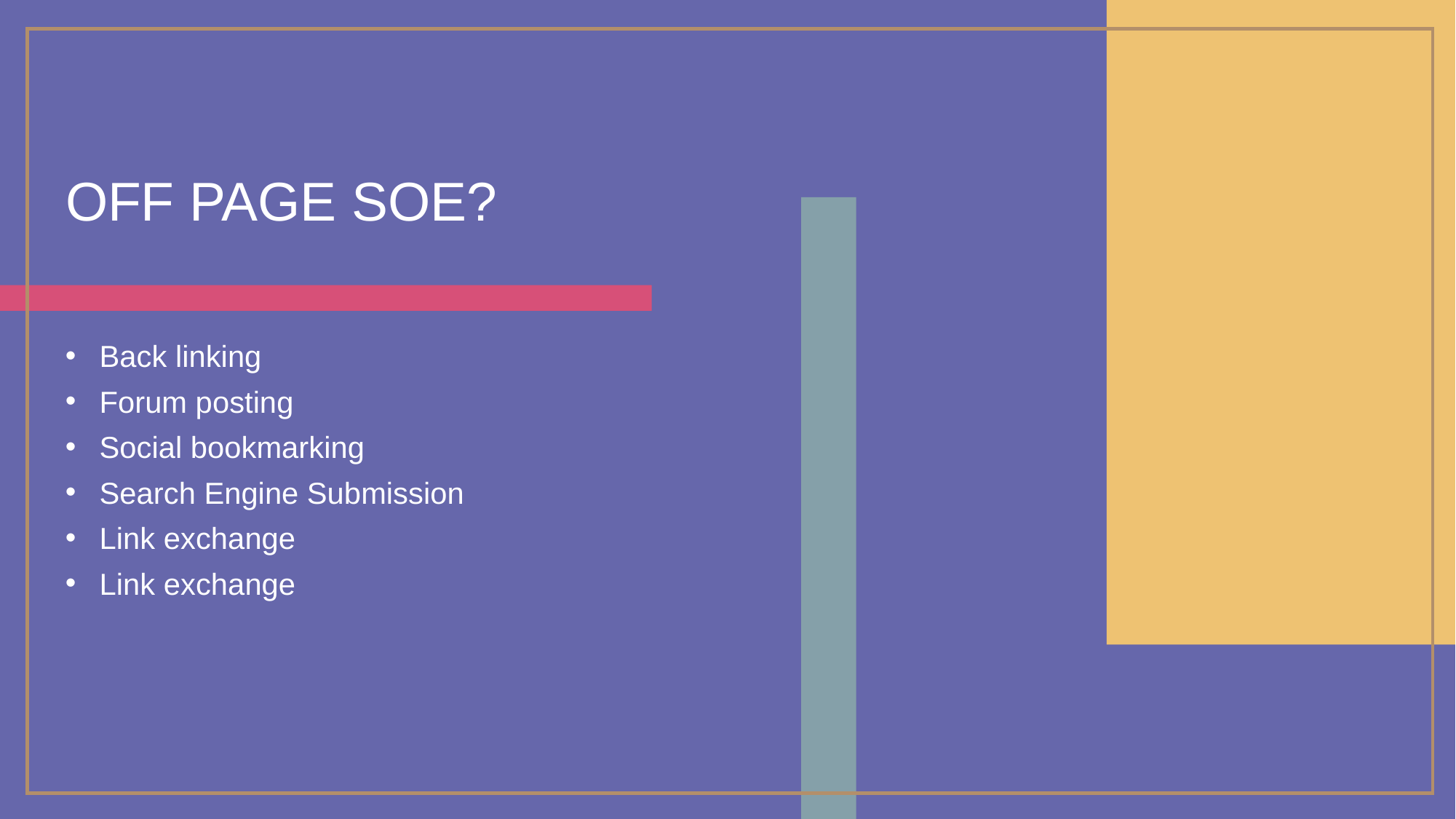

# OFF Page SOE?
Back linking
Forum posting
Social bookmarking
Search Engine Submission
Link exchange
Link exchange